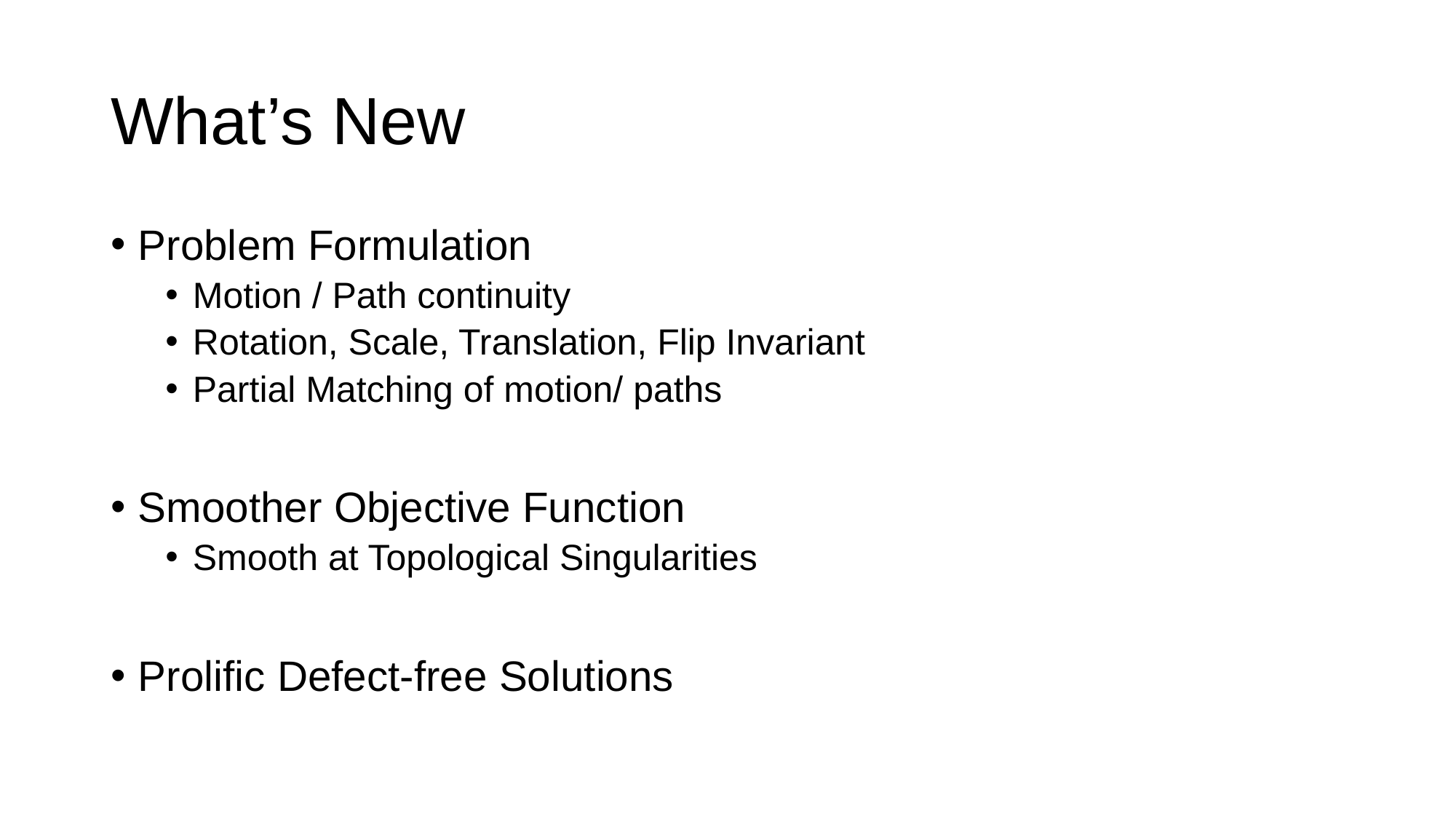

# What’s New
Problem Formulation
Motion / Path continuity
Rotation, Scale, Translation, Flip Invariant
Partial Matching of motion/ paths

Smoother Objective Function
Smooth at Topological Singularities

Prolific Defect-free Solutions